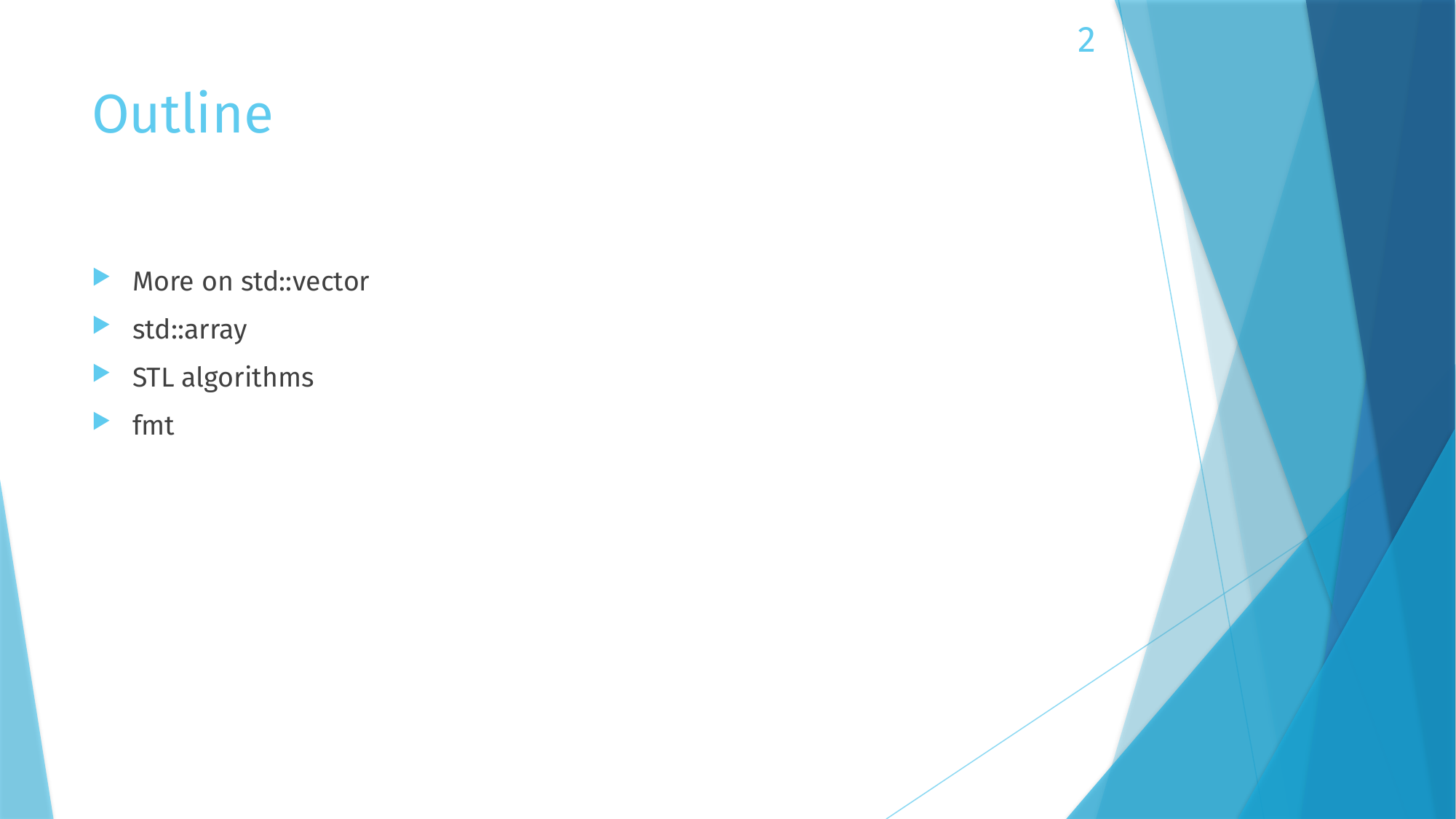

2
# Outline
More on std::vector
std::array
STL algorithms
fmt